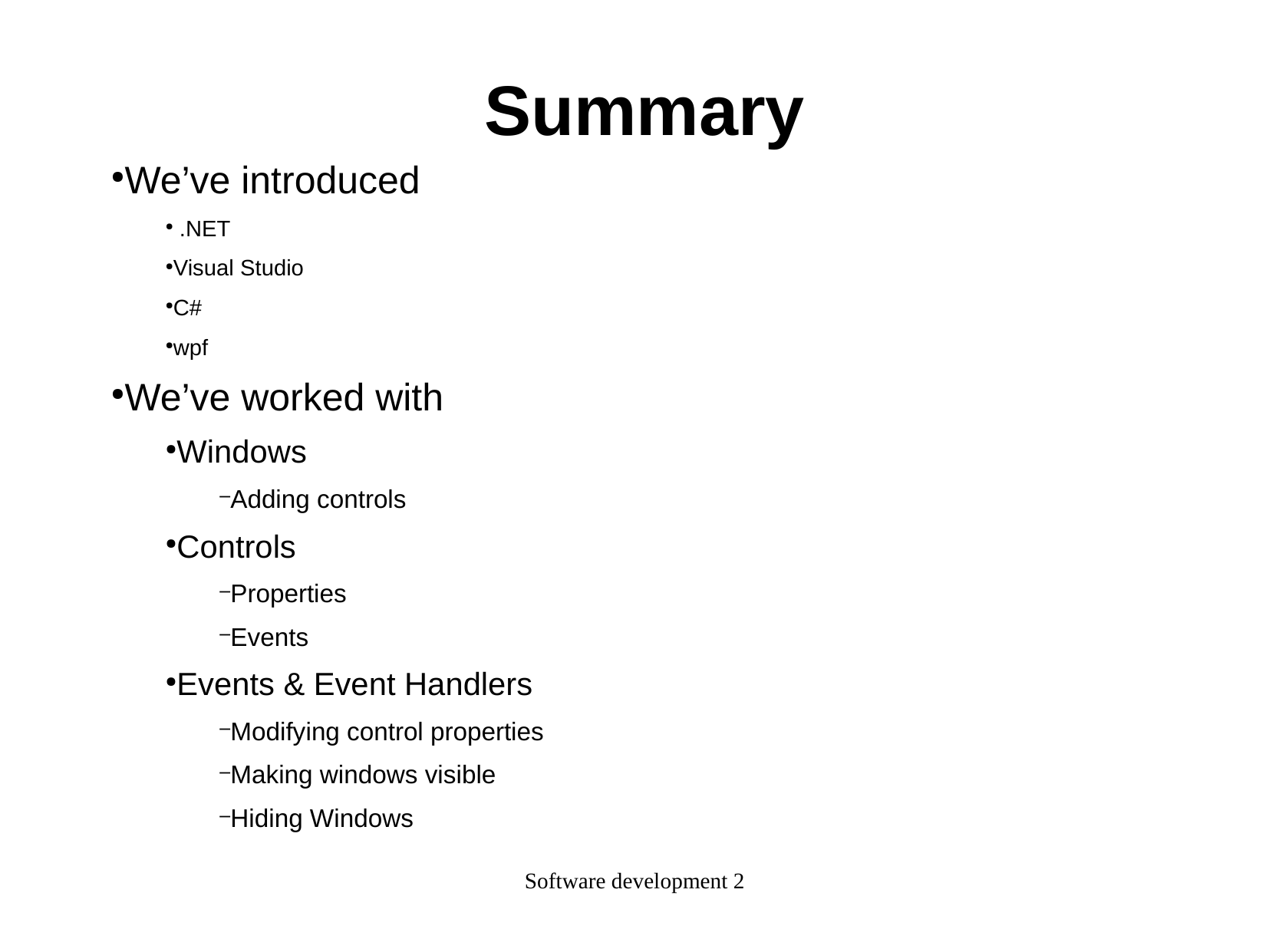

Summary
We’ve introduced
 .NET
Visual Studio
C#
wpf
We’ve worked with
Windows
Adding controls
Controls
Properties
Events
Events & Event Handlers
Modifying control properties
Making windows visible
Hiding Windows

Software development 2